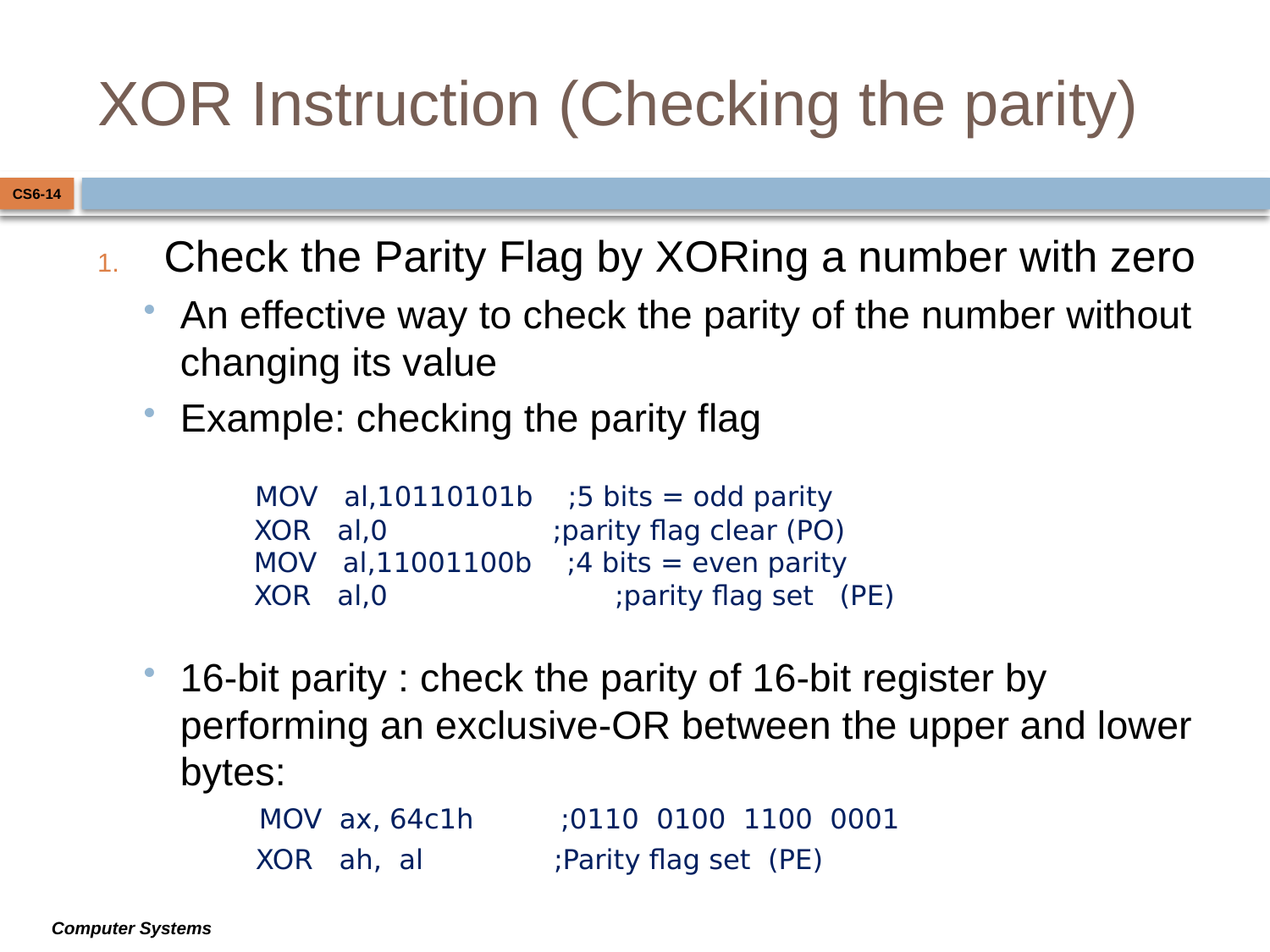

# XOR Instruction (Checking the parity)
CS6-14
Check the Parity Flag by XORing a number with zero
An effective way to check the parity of the number without changing its value
Example: checking the parity flag

 MOV   al,10110101b    ;5 bits = odd parity
 XOR   al,0                   ;parity flag clear (PO)
 MOV   al,11001100b    ;4 bits = even parity
 XOR   al,0	              ;parity flag set   (PE)

16-bit parity : check the parity of 16-bit register by performing an exclusive-OR between the upper and lower bytes:
	     MOV  ax, 64c1h          ;0110  0100  1100  0001
        XOR   ah,  al               ;Parity flag set  (PE)